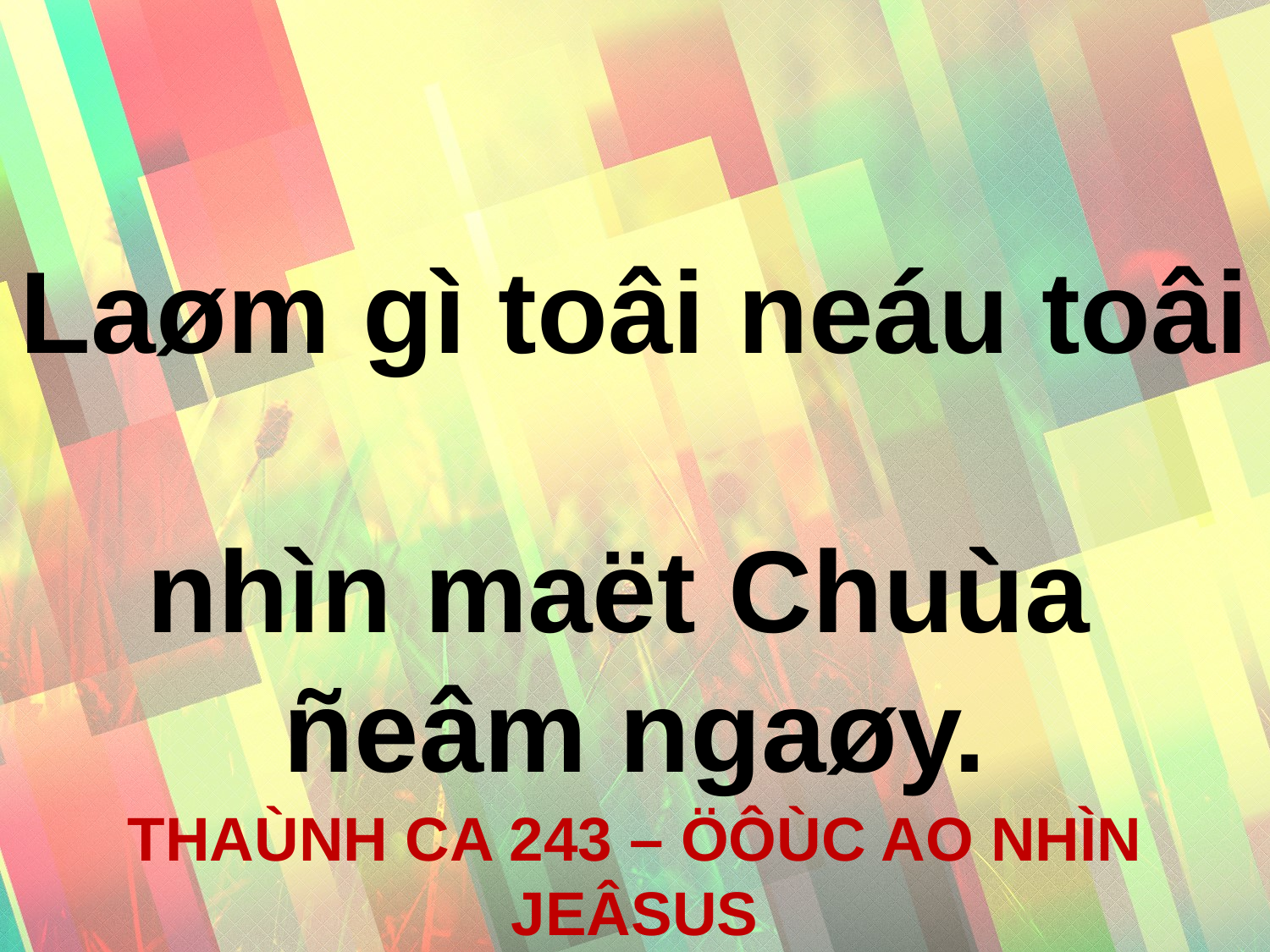

Laøm gì toâi neáu toâi
nhìn maët Chuùa
ñeâm ngaøy.
THAÙNH CA 243 – ÖÔÙC AO NHÌN JEÂSUS